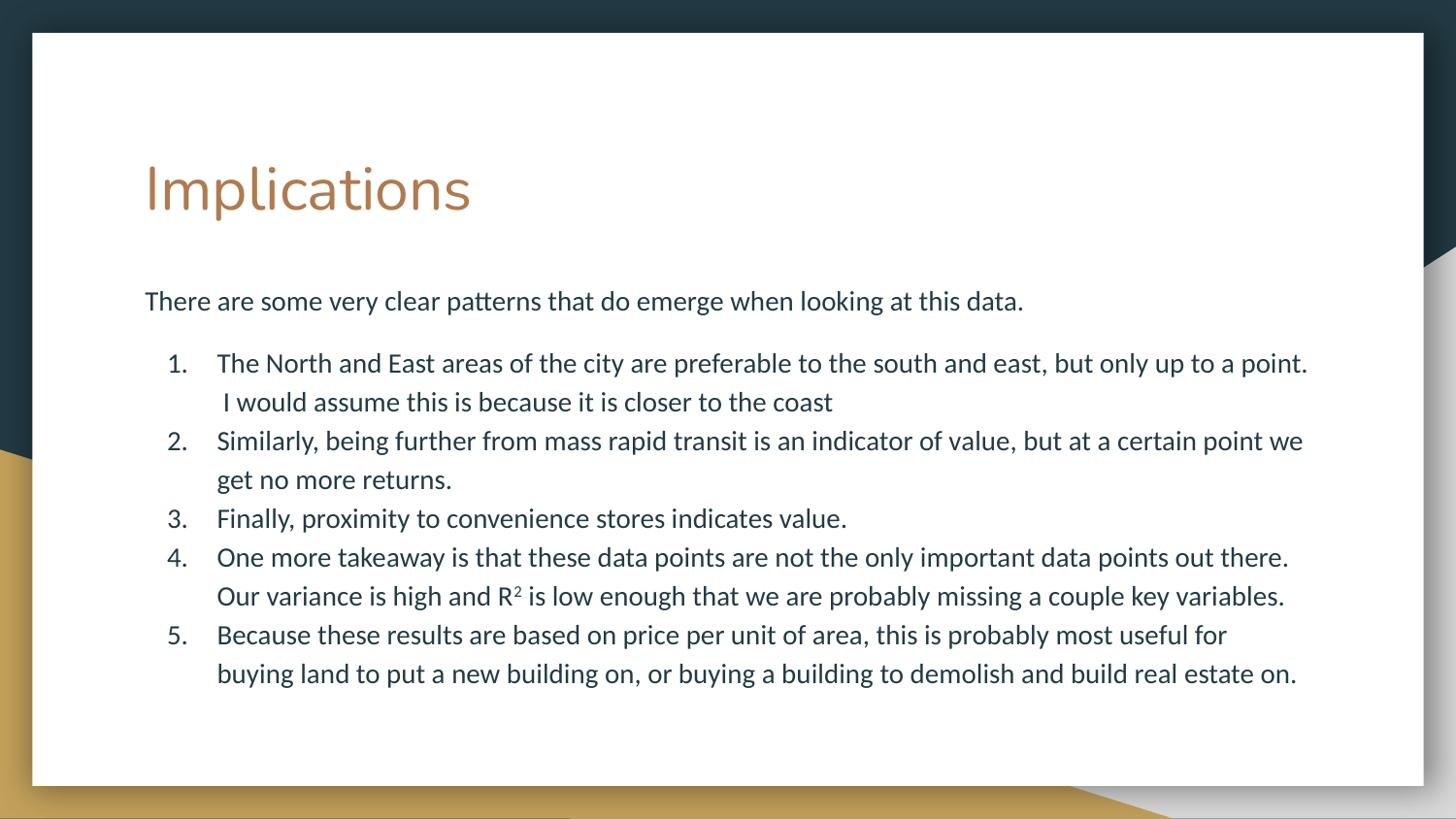

# Implications
There are some very clear patterns that do emerge when looking at this data.
The North and East areas of the city are preferable to the south and east, but only up to a point.  I would assume this is because it is closer to the coast
Similarly, being further from mass rapid transit is an indicator of value, but at a certain point we get no more returns.
Finally, proximity to convenience stores indicates value.
One more takeaway is that these data points are not the only important data points out there.  Our variance is high and R2 is low enough that we are probably missing a couple key variables.
Because these results are based on price per unit of area, this is probably most useful for buying land to put a new building on, or buying a building to demolish and build real estate on.